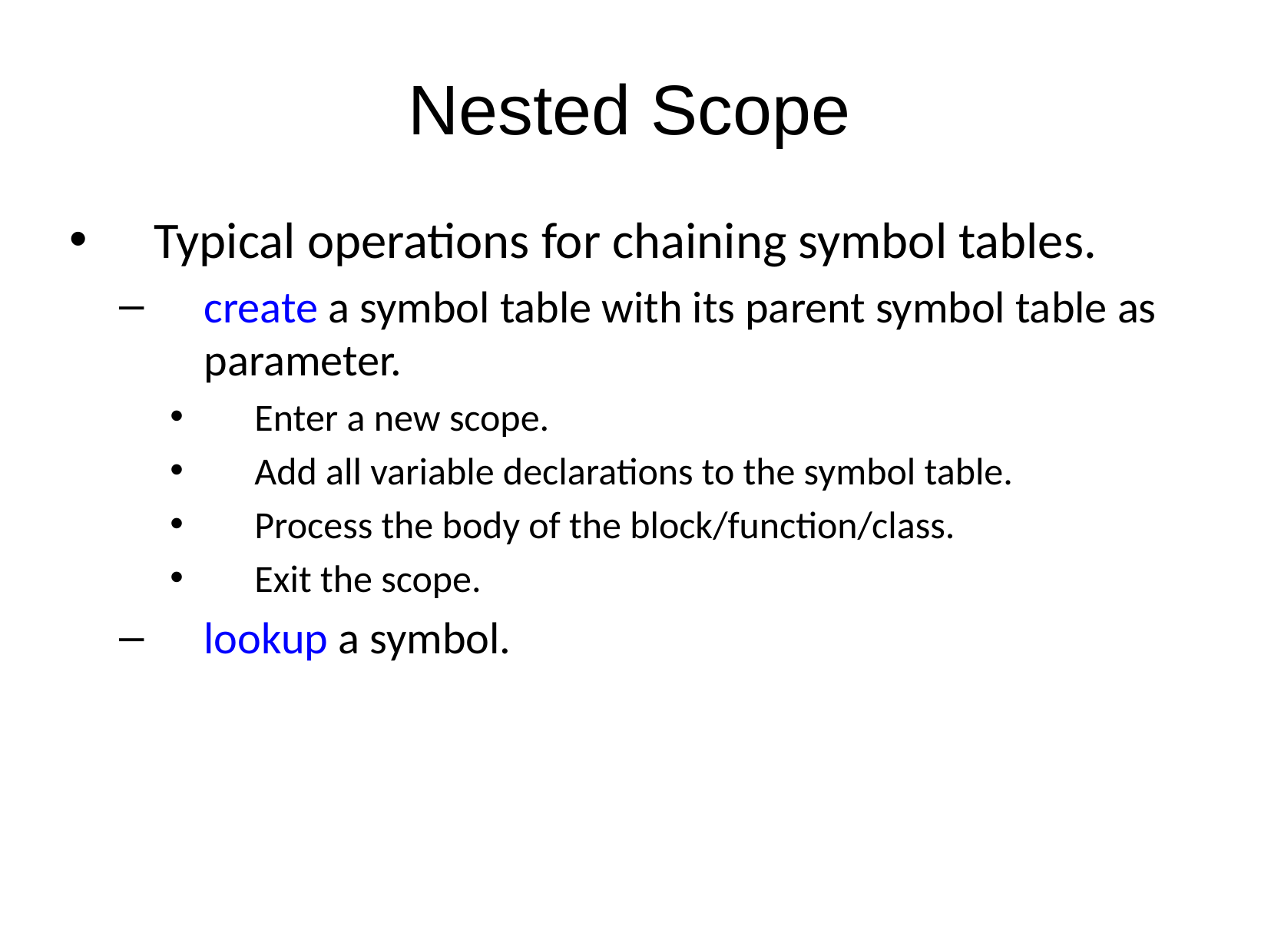

# Nested Scope
Typical operations for chaining symbol tables.
create a symbol table with its parent symbol table as parameter.
Enter a new scope.
Add all variable declarations to the symbol table.
Process the body of the block/function/class.
Exit the scope.
lookup a symbol.